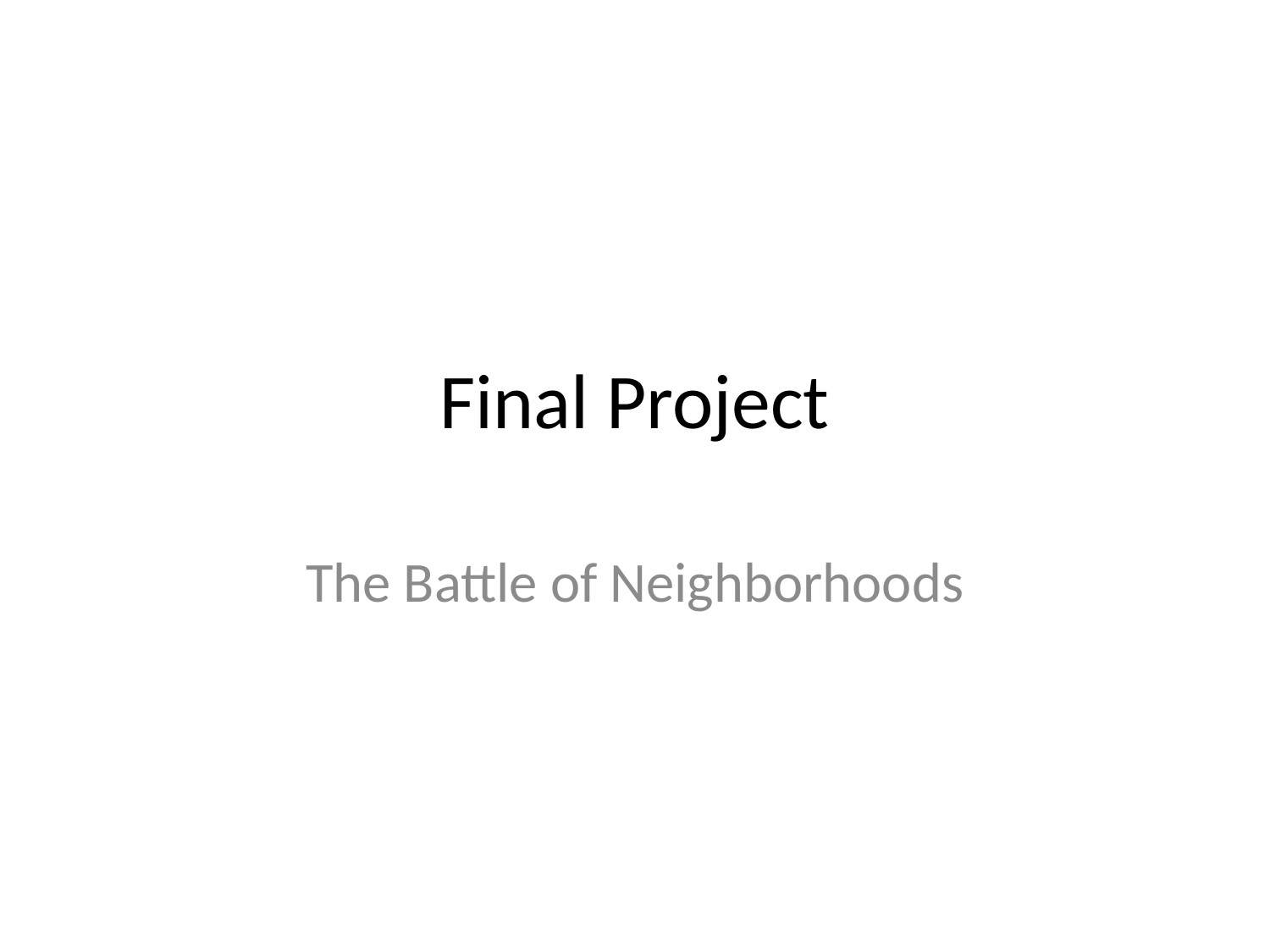

# Final Project
The Battle of Neighborhoods